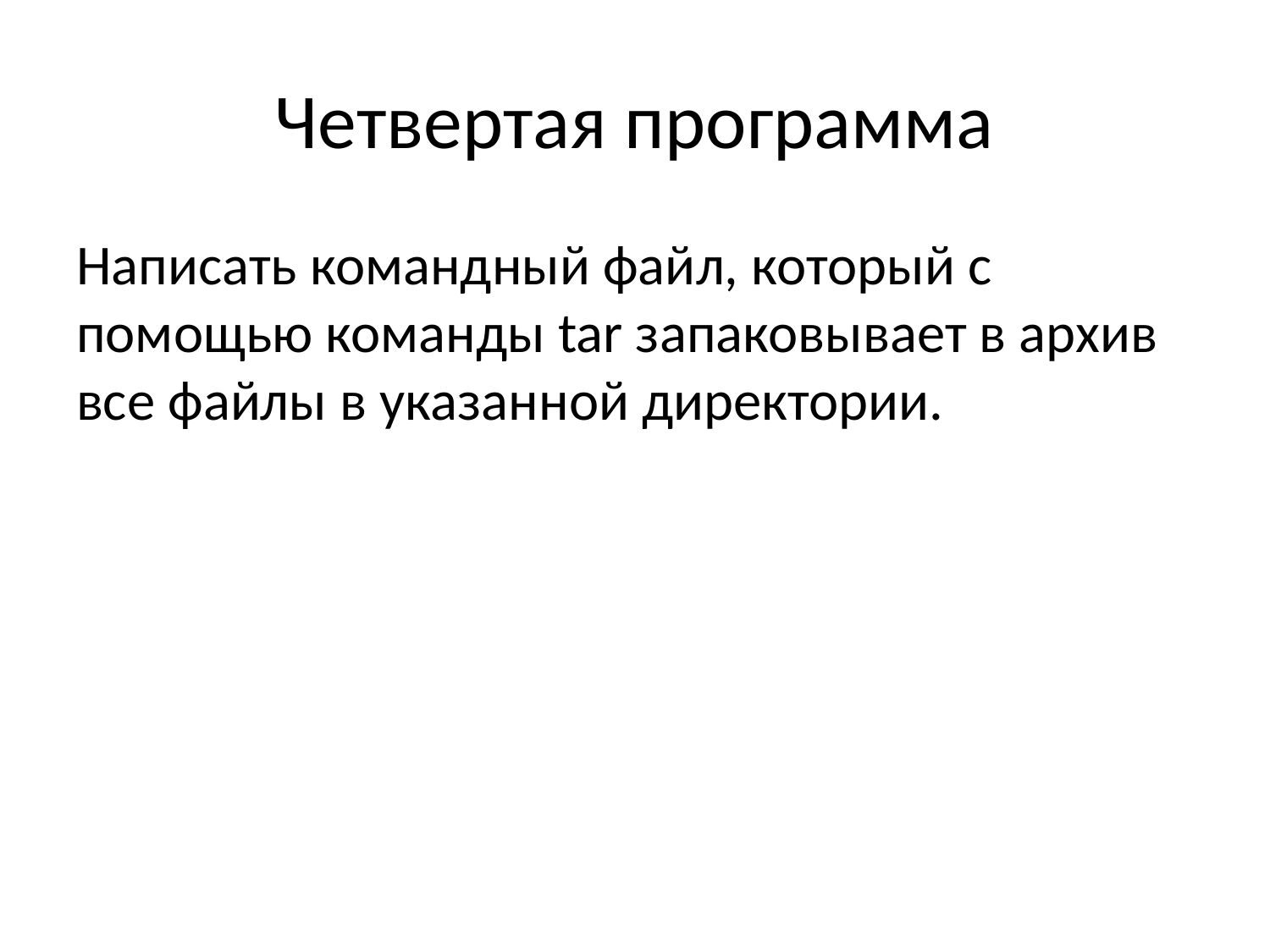

# Четвертая программа
Написать командный файл, который с помощью команды tar запаковывает в архив все файлы в указанной директории.